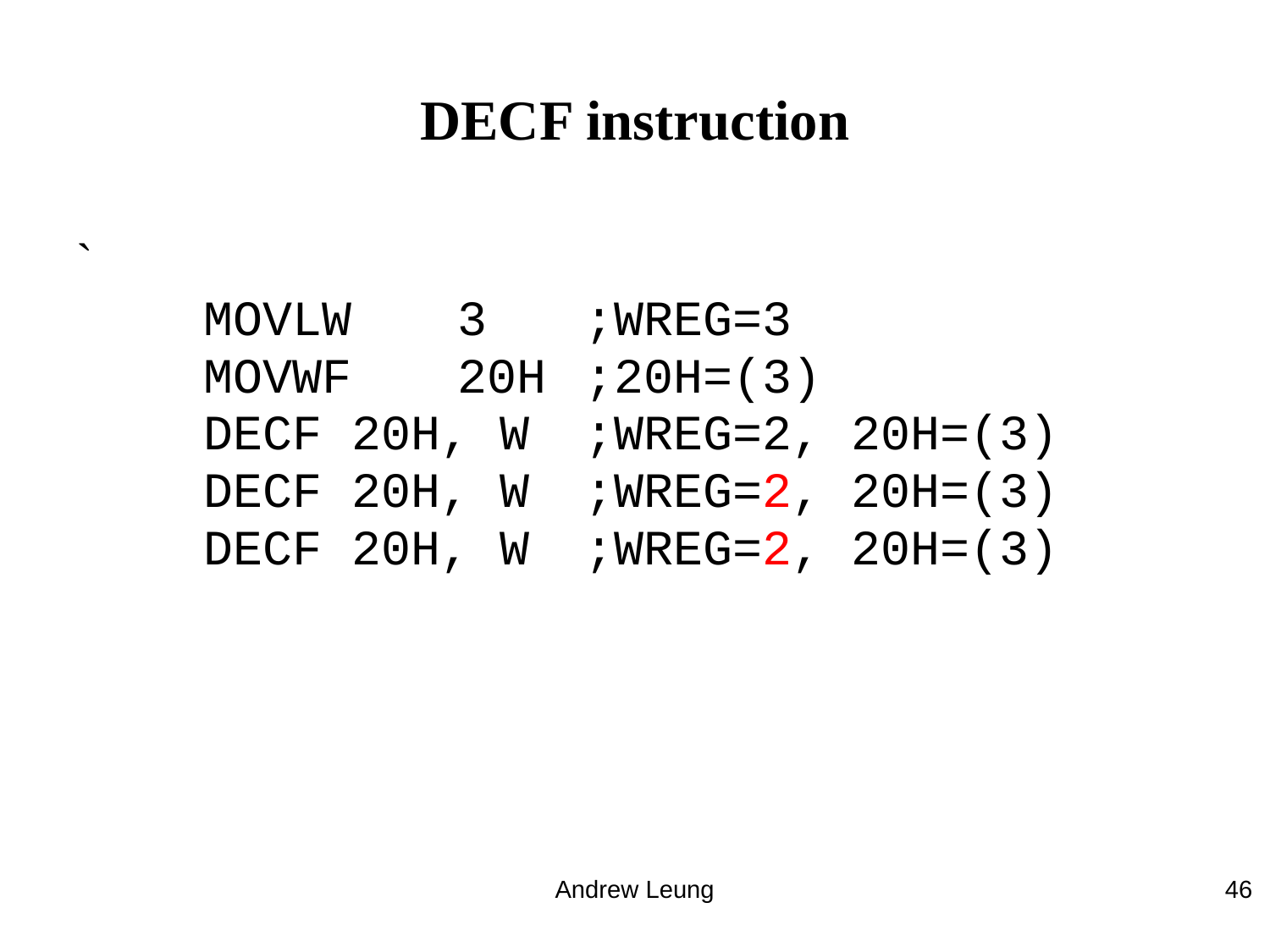

# DECF instruction
`
	MOVLW 	3	;WREG=3
	MOVWF	20H	;20H=(3)
	DECF 20H, W	;WREG=2, 20H=(3)
	DECF 20H, W	;WREG=2, 20H=(3)
	DECF 20H, W	;WREG=2, 20H=(3)

Andrew Leung
46